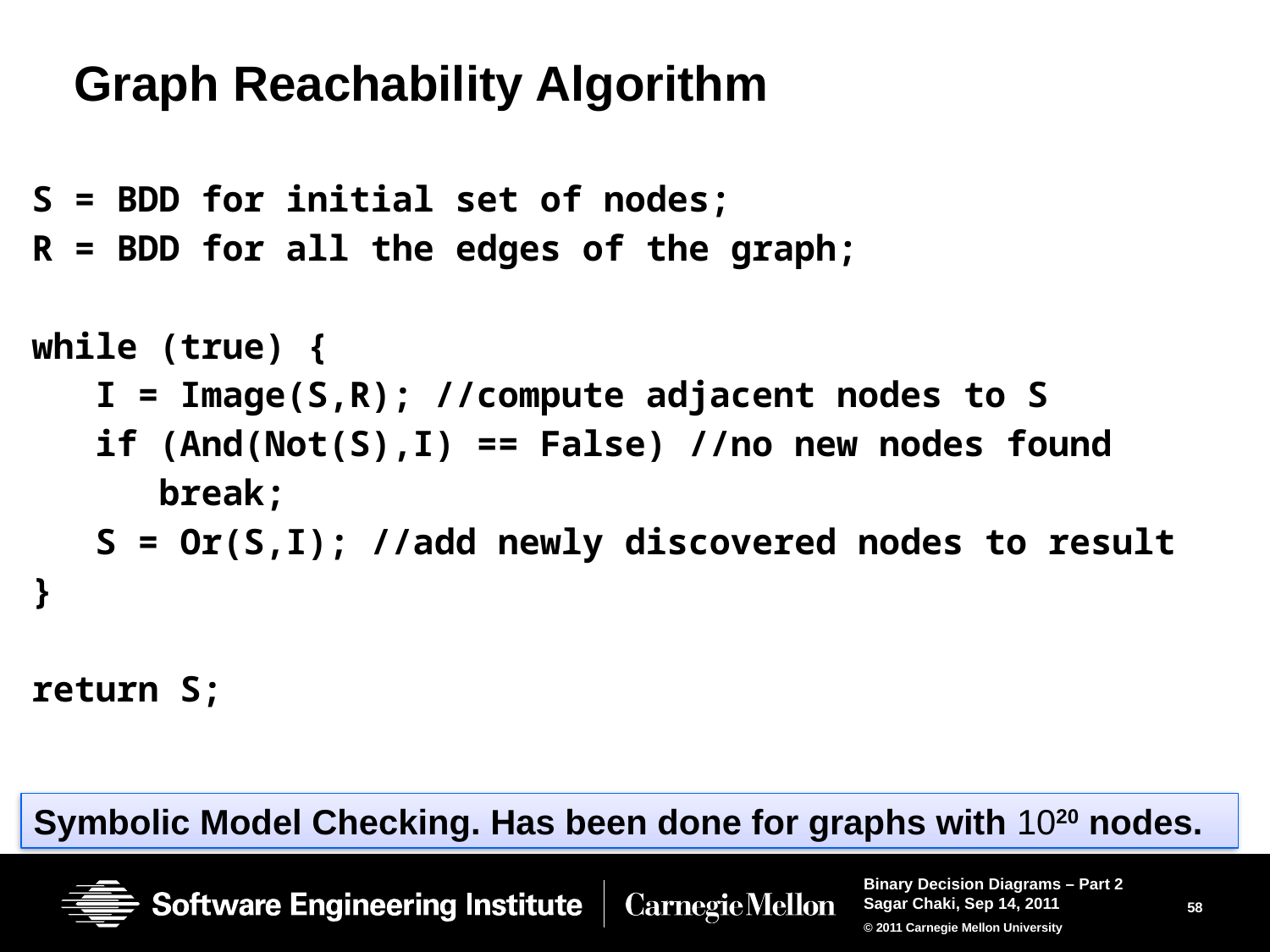

# Graph Reachability Algorithm
S = BDD for initial set of nodes;
R = BDD for all the edges of the graph;

while (true) {
   I = Image(S,R); //compute adjacent nodes to S
   if (And(Not(S),I) == False) //no new nodes found
	break;
   S = Or(S,I); //add newly discovered nodes to result
}

return S;

Symbolic Model Checking. Has been done for graphs with 1020 nodes.